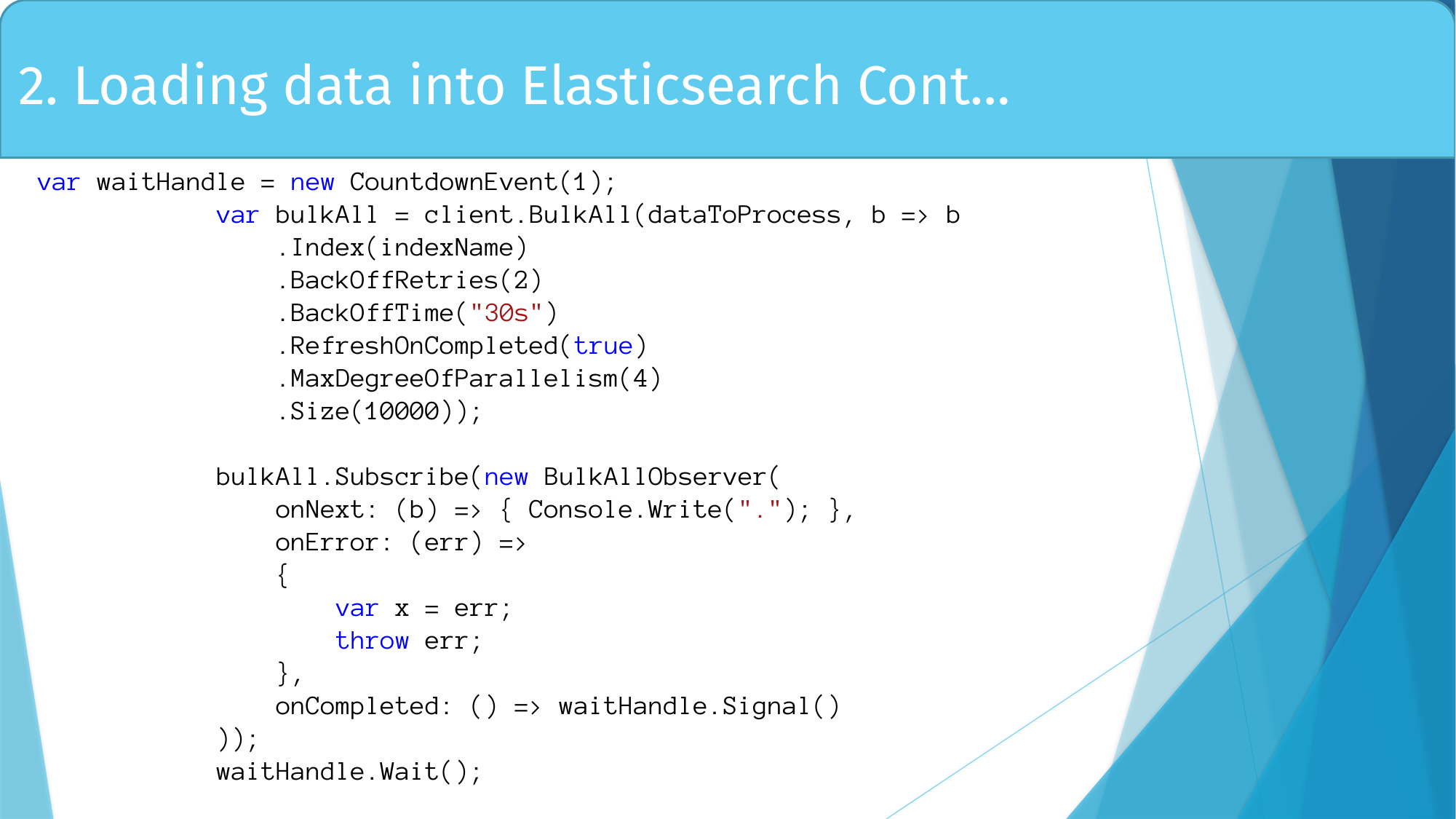

2. Loading data into Elasticsearch Cont…
var waitHandle = new CountdownEvent(1);
            var bulkAll = client.BulkAll(dataToProcess, b => b
                .Index(indexName)
                .BackOffRetries(2)
                .BackOffTime("30s")
                .RefreshOnCompleted(true)
                .MaxDegreeOfParallelism(4)
                .Size(10000));

            bulkAll.Subscribe(new BulkAllObserver(
                onNext: (b) => { Console.Write("."); },
                onError: (err) =>
                {
                    var x = err;
                    throw err;
                },
                onCompleted: () => waitHandle.Signal()
            ));
            waitHandle.Wait();